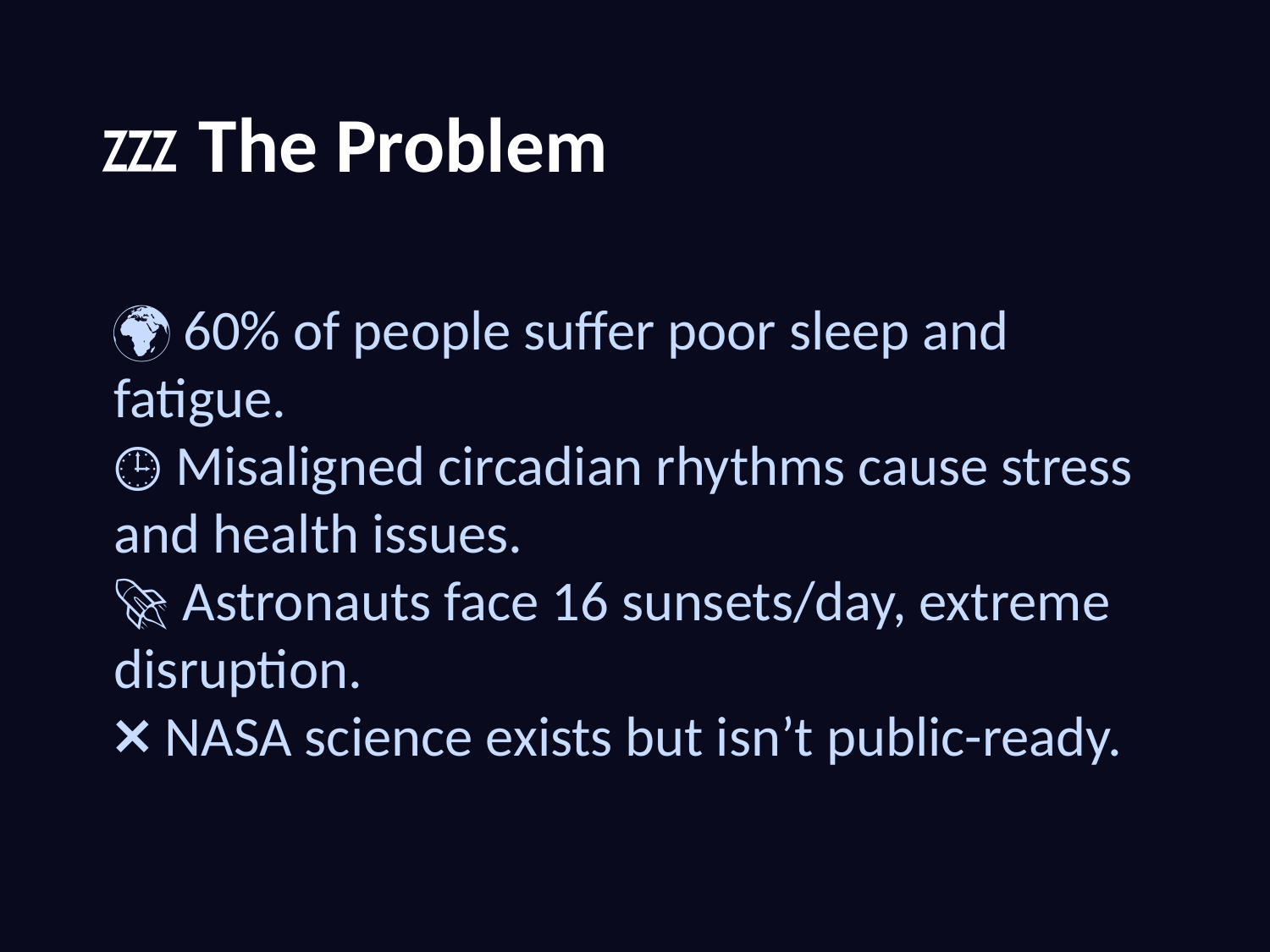

💤 The Problem

🌍 60% of people suffer poor sleep and fatigue.
🕒 Misaligned circadian rhythms cause stress and health issues.
🚀 Astronauts face 16 sunsets/day, extreme disruption.
❌ NASA science exists but isn’t public-ready.